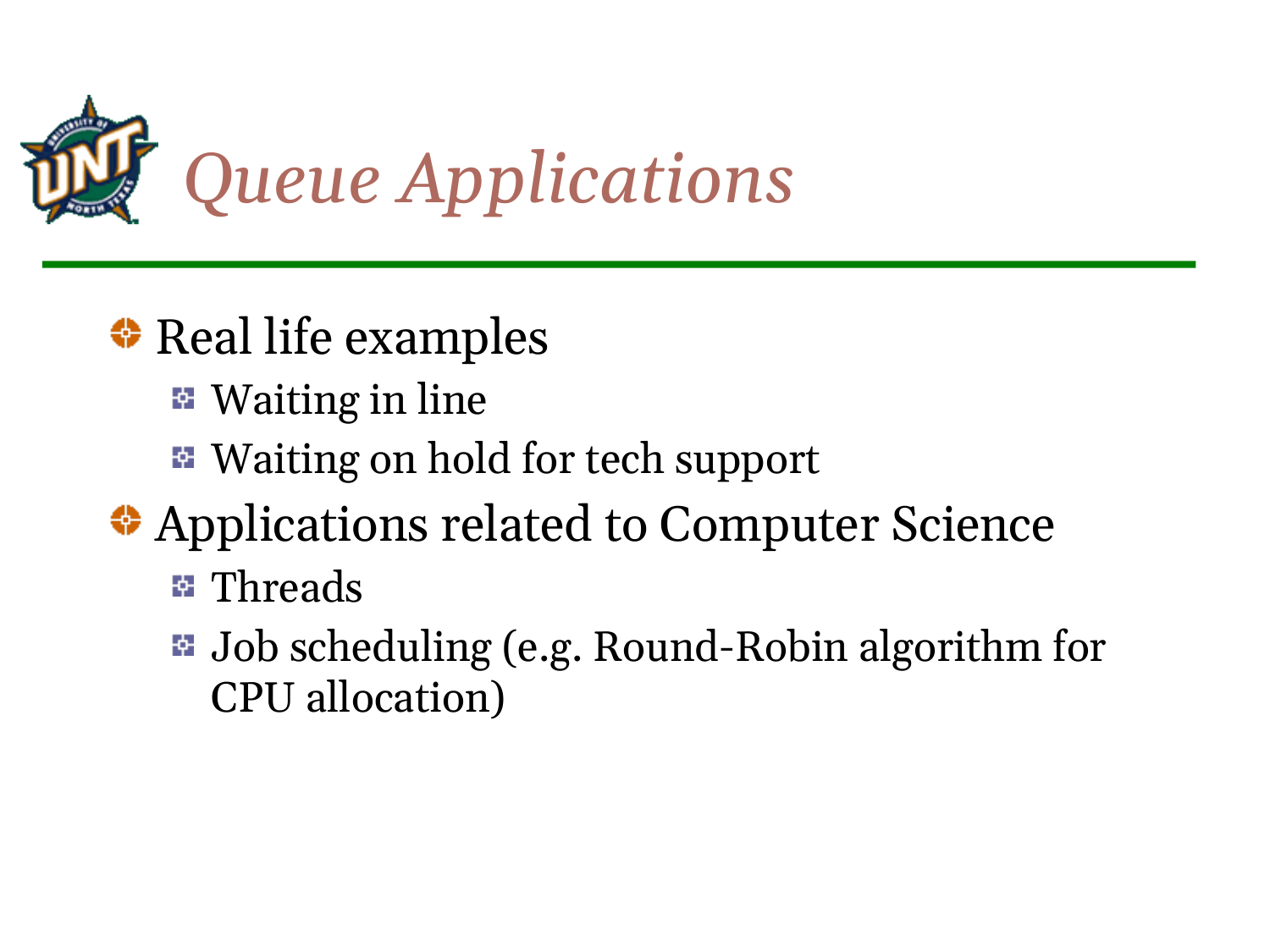

# Queue Applications
Real life examples
Waiting in line
Waiting on hold for tech support
Applications related to Computer Science
Threads
Job scheduling (e.g. Round-Robin algorithm for CPU allocation)